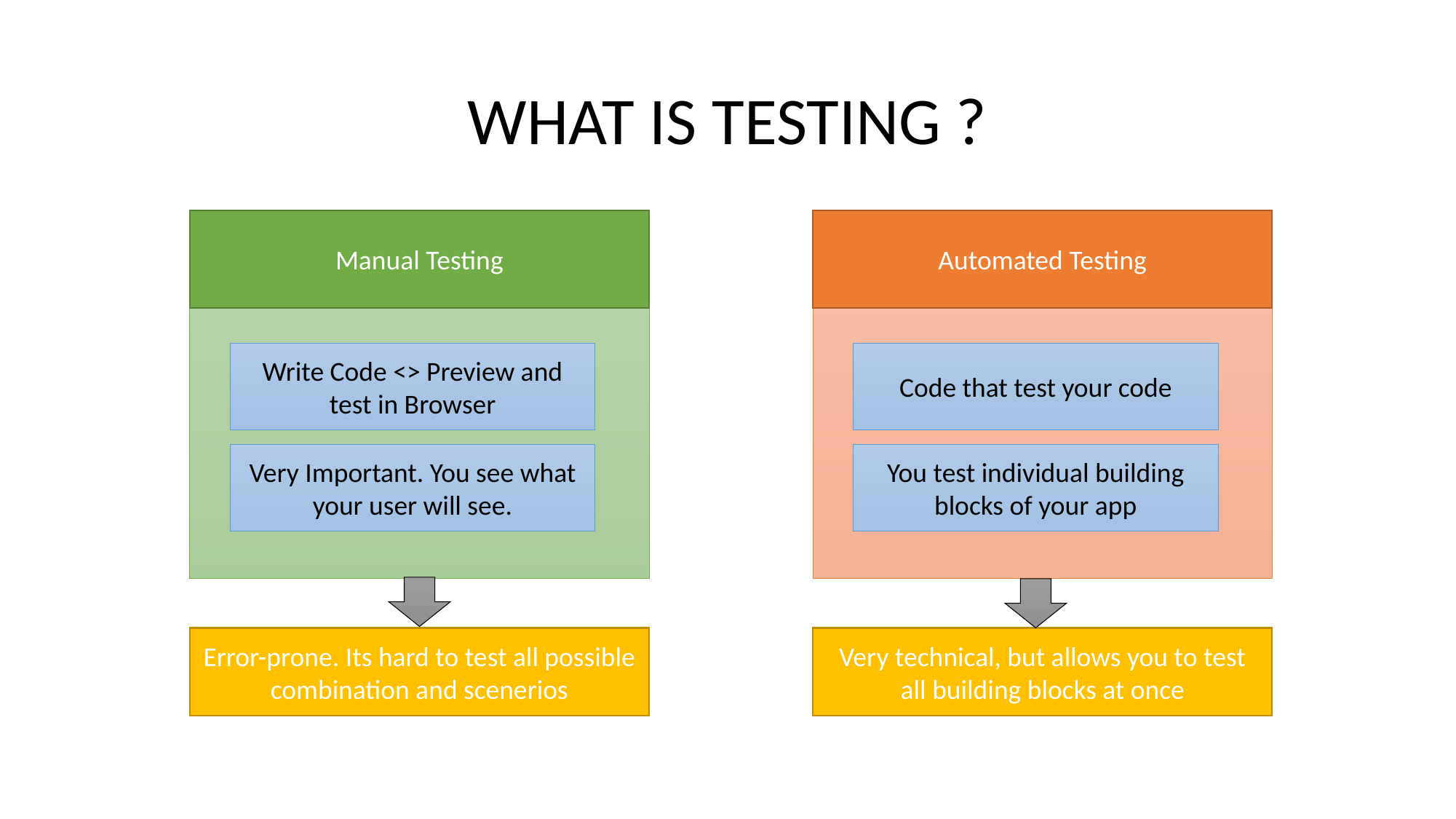

# WHAT IS TESTING ?
Manual Testing
Automated Testing

Write Code <> Preview and test in Browser
Code that test your code
Very Important. You see what your user will see.
You test individual building blocks of your app

Error-prone. Its hard to test all possible combination and scenerios
Very technical, but allows you to test all building blocks at once